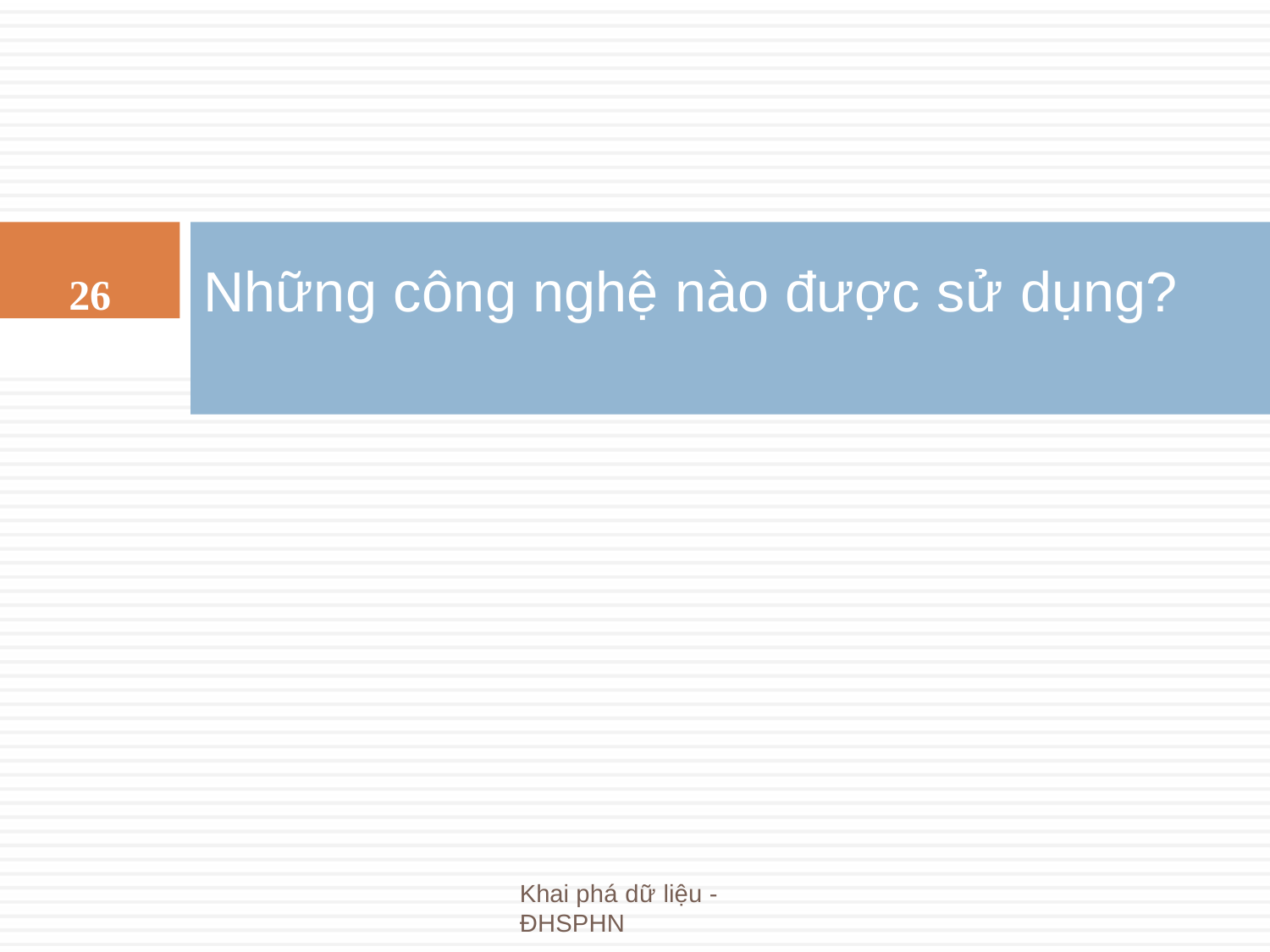

26
# Những công nghệ nào được sử dụng?
Khai phá dữ liệu - ĐHSPHN